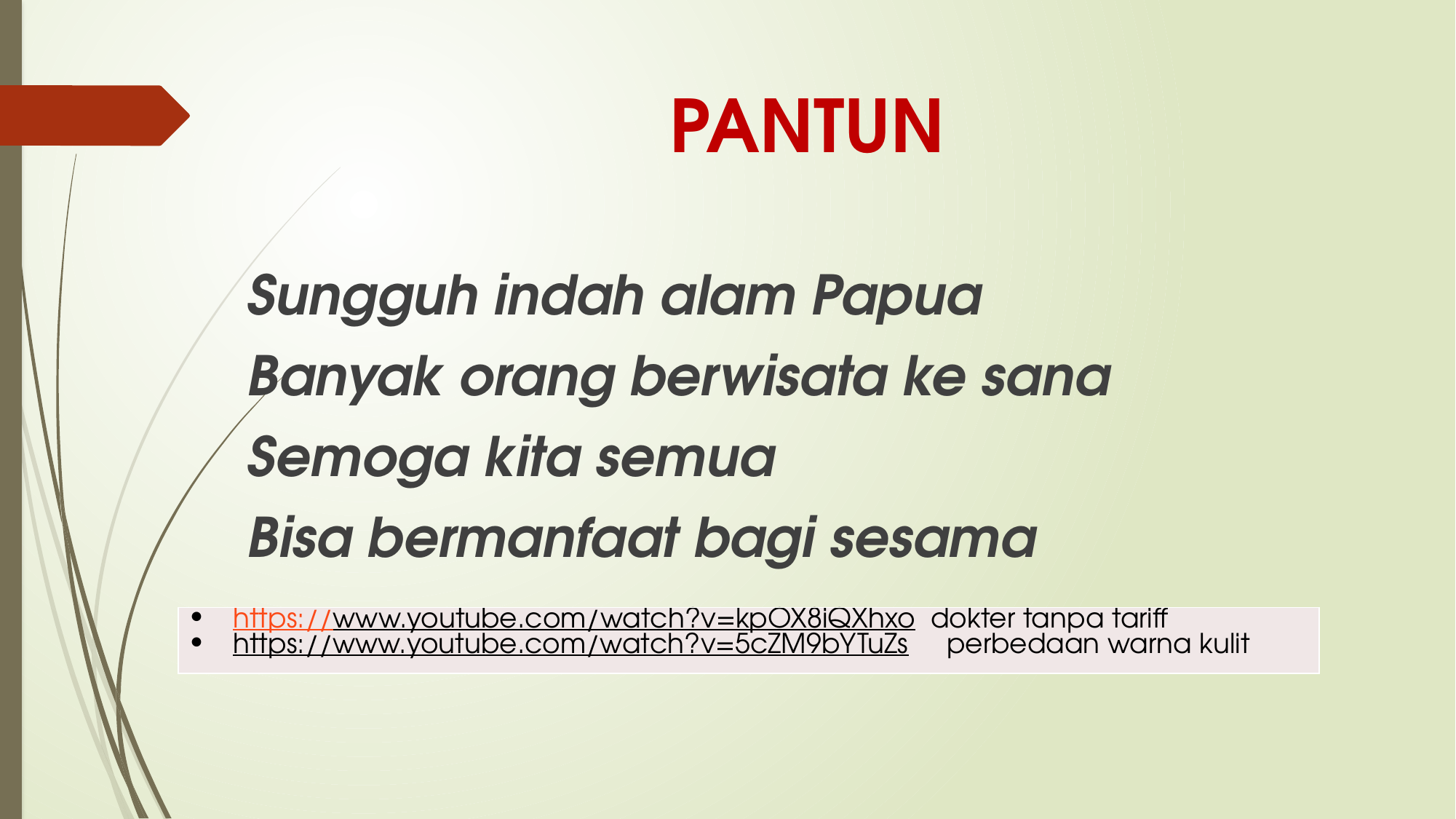

# PANTUN
Sungguh indah alam Papua
Banyak orang berwisata ke sana
Semoga kita semua
Bisa bermanfaat bagi sesama

| https://www.youtube.com/watch?v=kpOX8iQXhxo dokter tanpa tariff https://www.youtube.com/watch?v=5cZM9bYTuZs perbedaan warna kulit |
| --- |